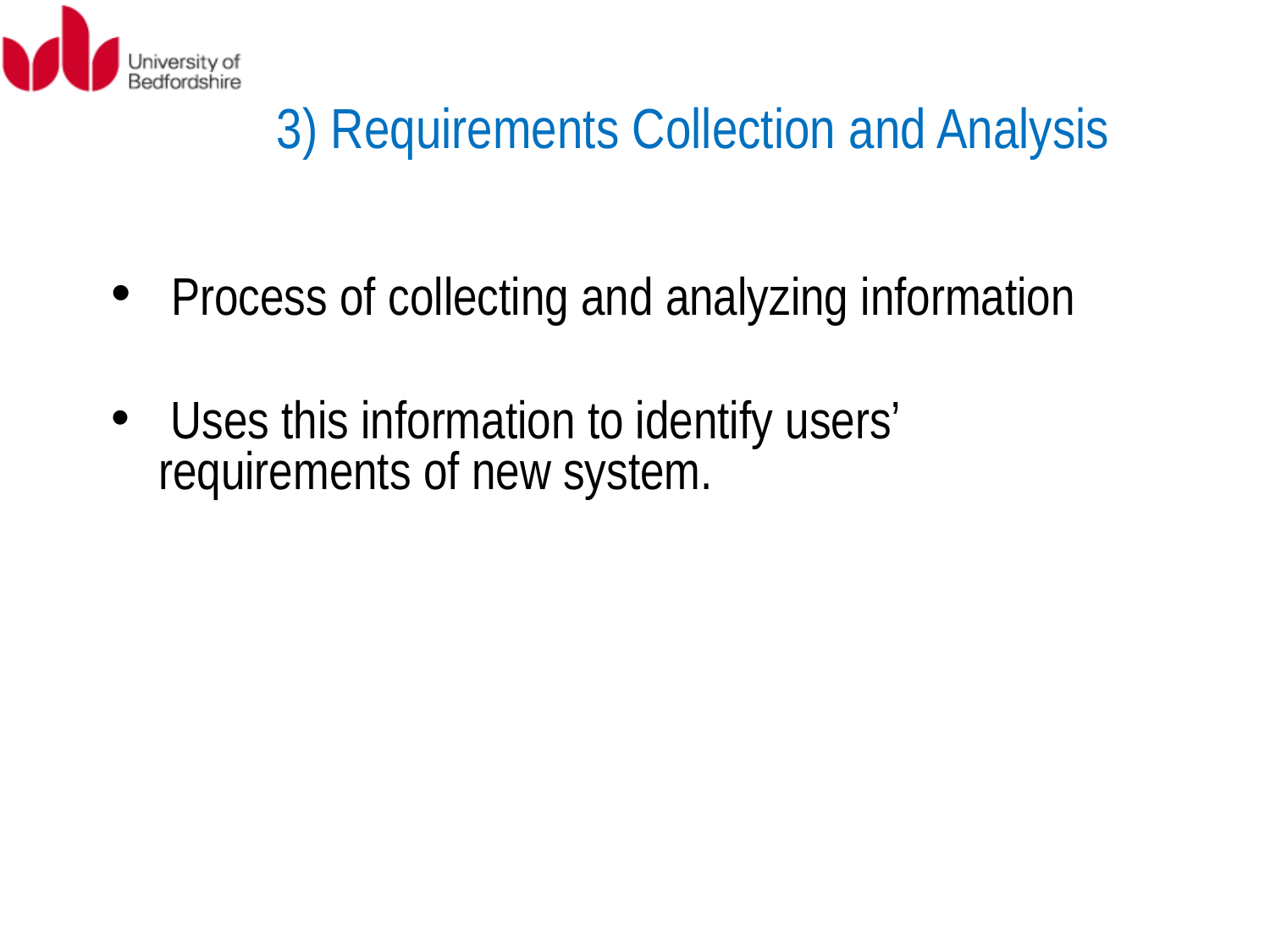

3) Requirements Collection and Analysis
 Process of collecting and analyzing information

 Uses this information to identify users’ requirements of new system.